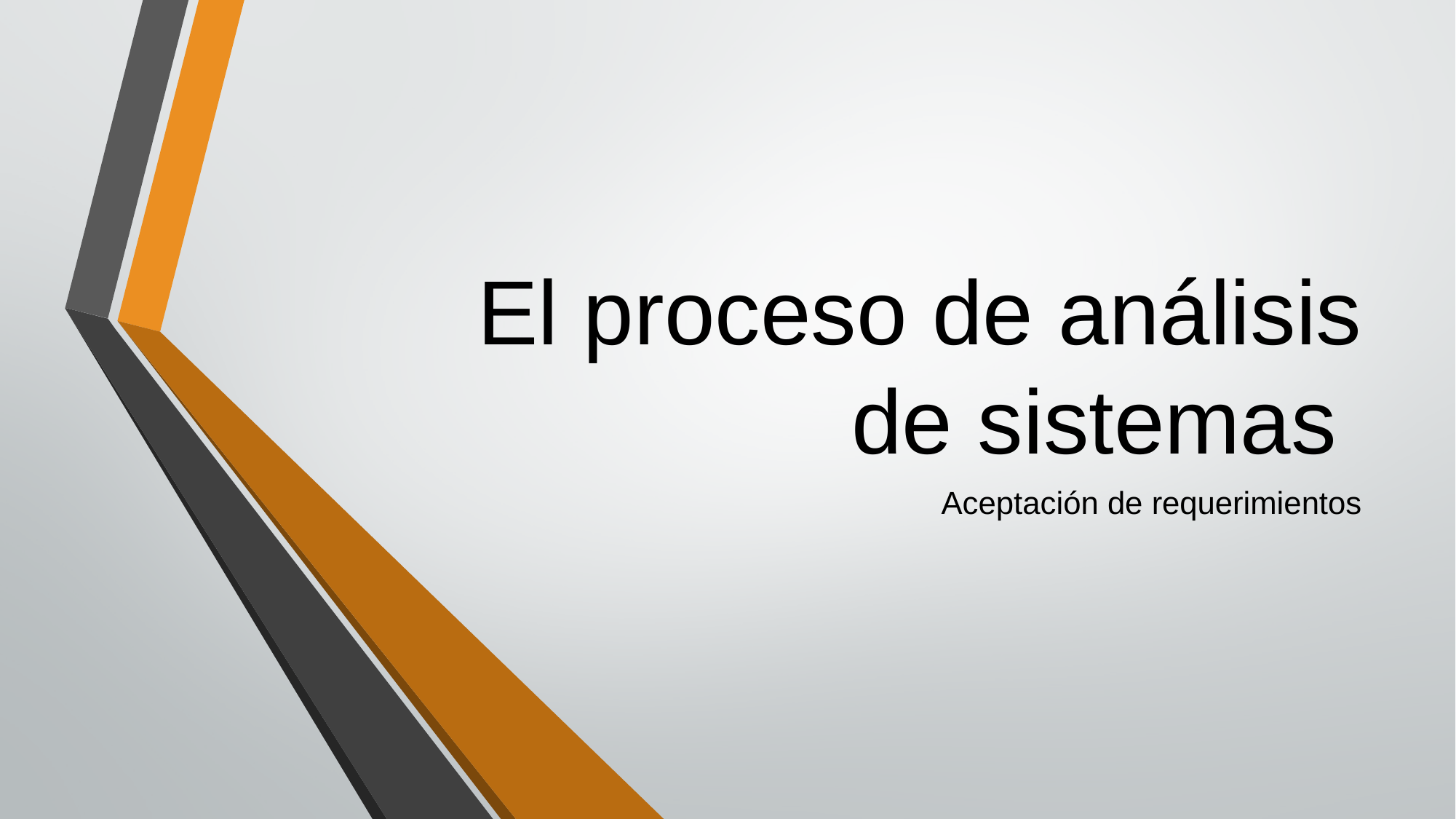

# El proceso de análisis de sistemas
Aceptación de requerimientos